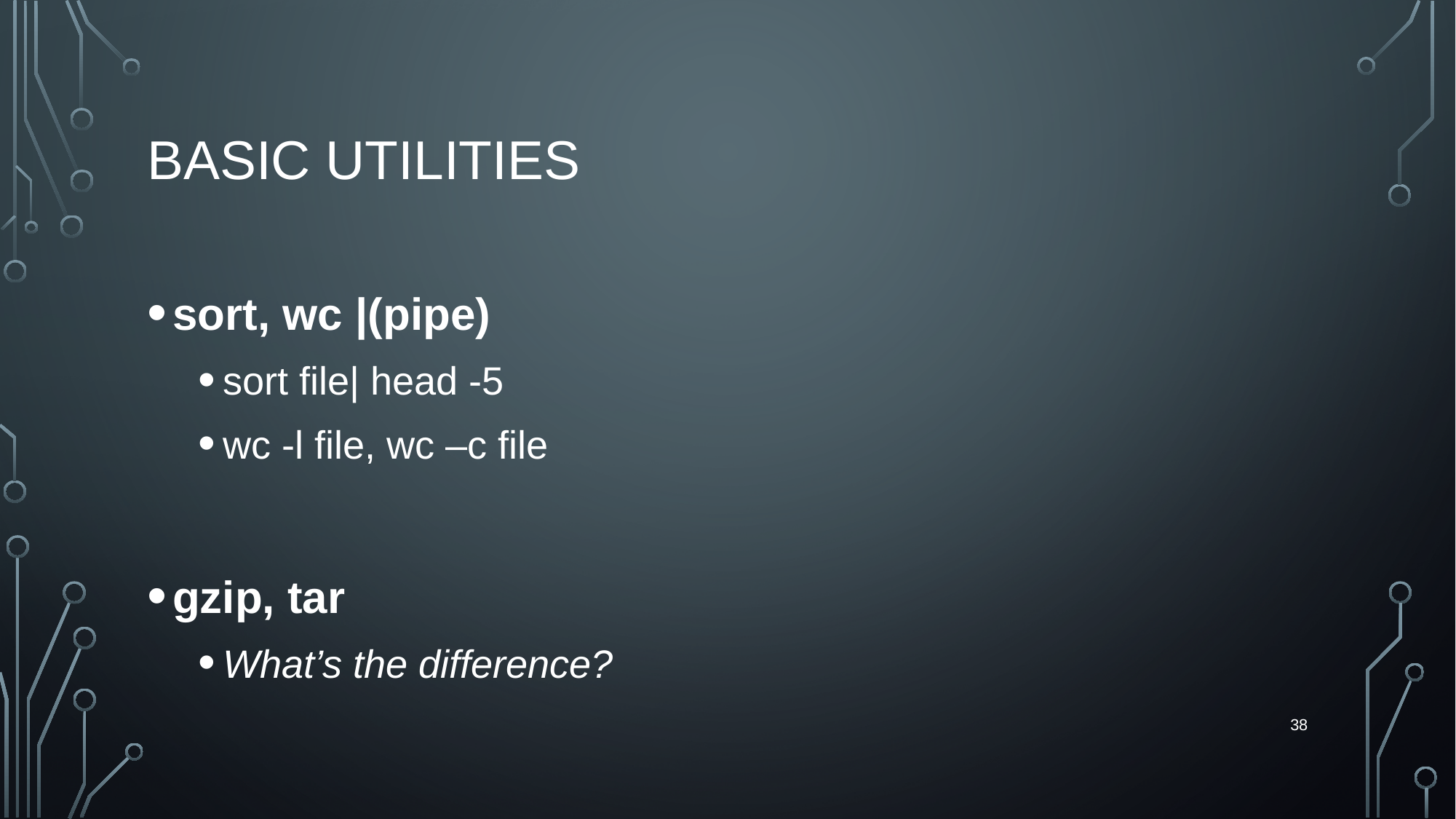

# Basic Utilities
sort, wc |(pipe)
sort file| head -5
wc -l file, wc –c file

gzip, tar
What’s the difference?
38